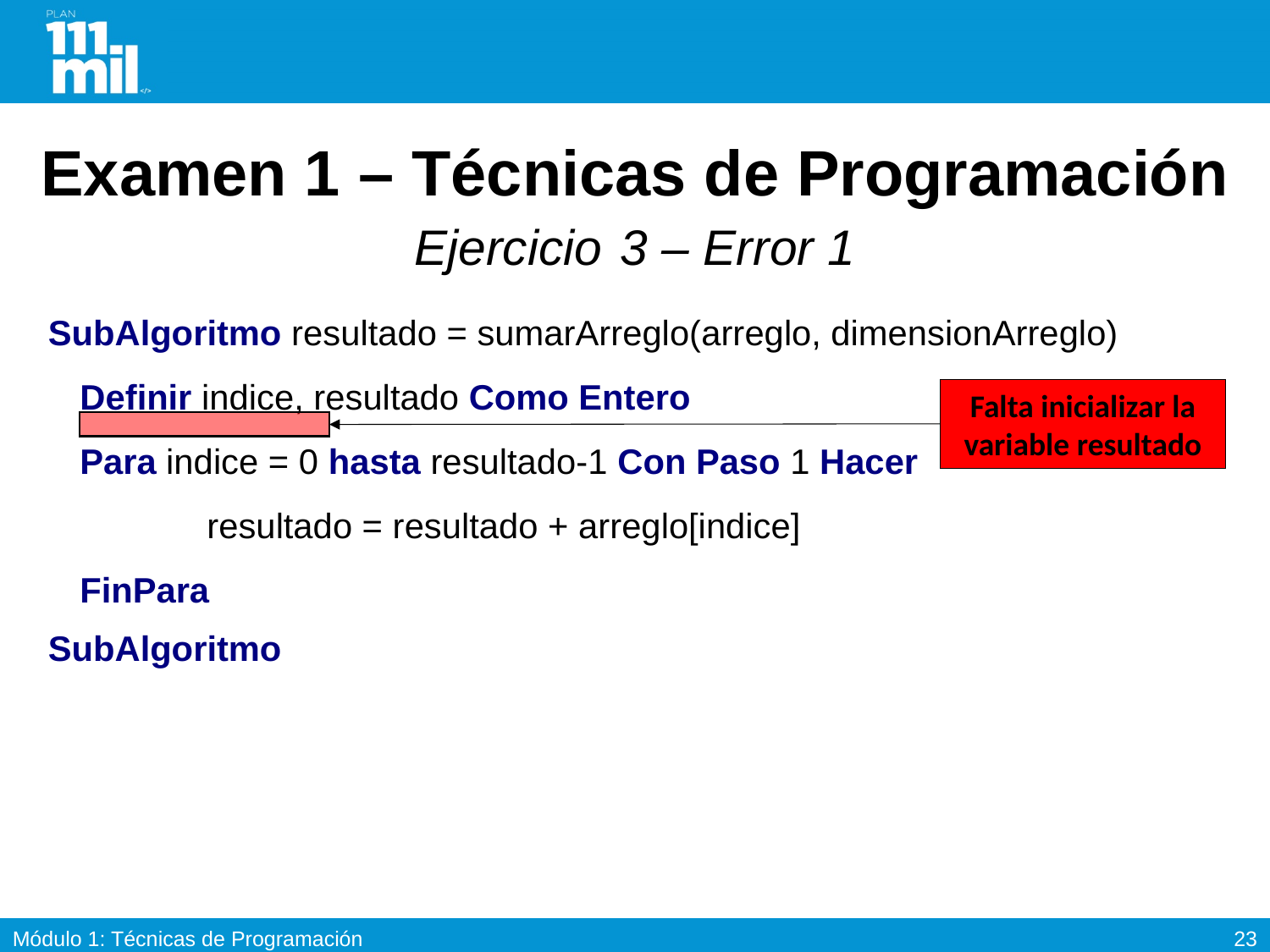

# Examen 1 – Técnicas de Programación Ejercicio 3 – Error 1
SubAlgoritmo resultado = sumarArreglo(arreglo, dimensionArreglo)
	Definir indice, resultado Como Entero
	Para indice = 0 hasta resultado-1 Con Paso 1 Hacer
		resultado = resultado + arreglo[indice]
	FinPara
SubAlgoritmo

Falta inicializar la variable resultado

23
Módulo 1: Técnicas de Programación